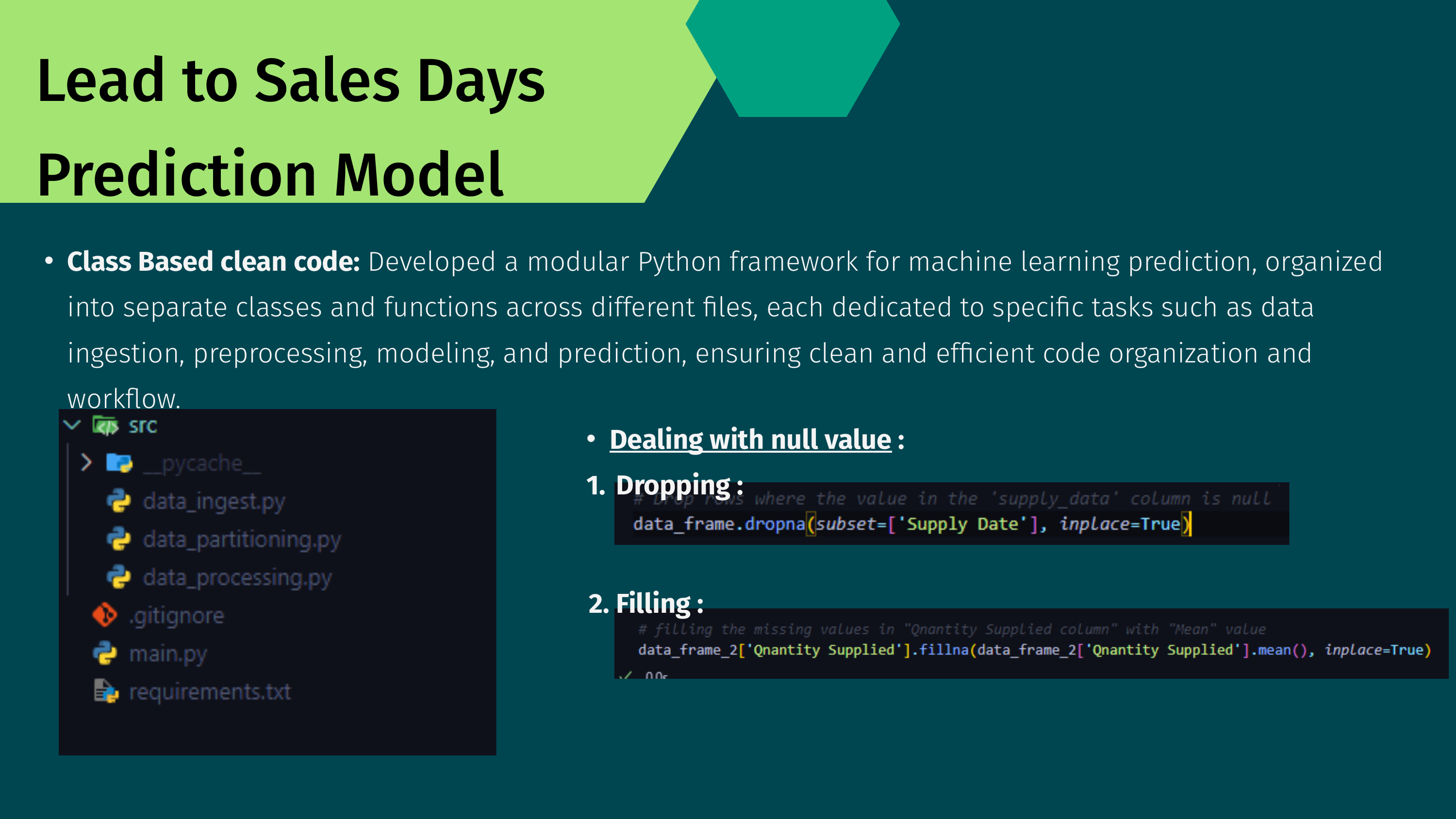

Lead to Sales Days Prediction Model
Class Based clean code: Developed a modular Python framework for machine learning prediction, organized into separate classes and functions across different files, each dedicated to specific tasks such as data ingestion, preprocessing, modeling, and prediction, ensuring clean and efficient code organization and workflow.
Dealing with null value :
 Dropping :

    2. Filling :